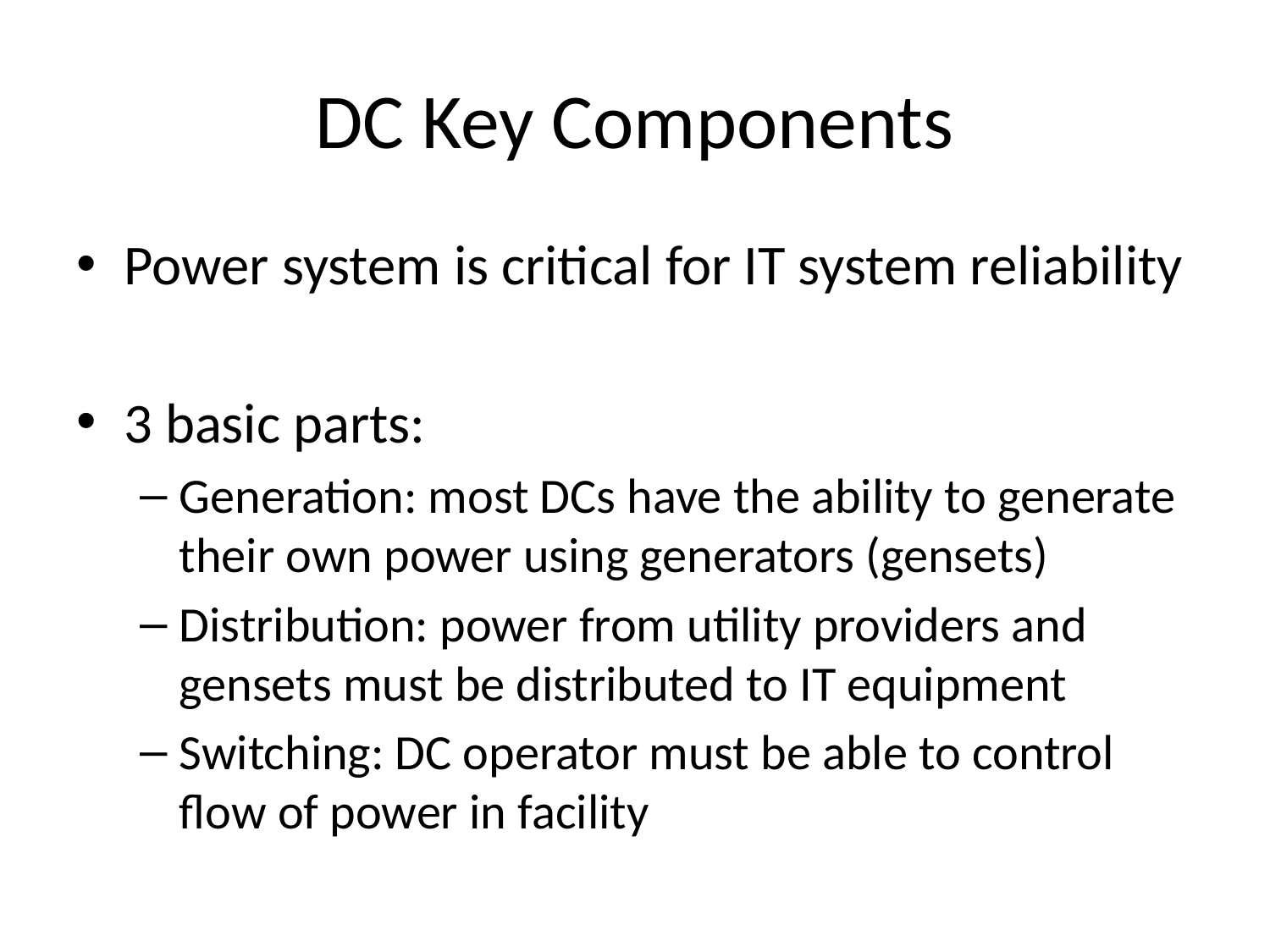

# DC Key Components
Power system is critical for IT system reliability

3 basic parts:
Generation: most DCs have the ability to generate their own power using generators (gensets)
Distribution: power from utility providers and gensets must be distributed to IT equipment
Switching: DC operator must be able to control flow of power in facility